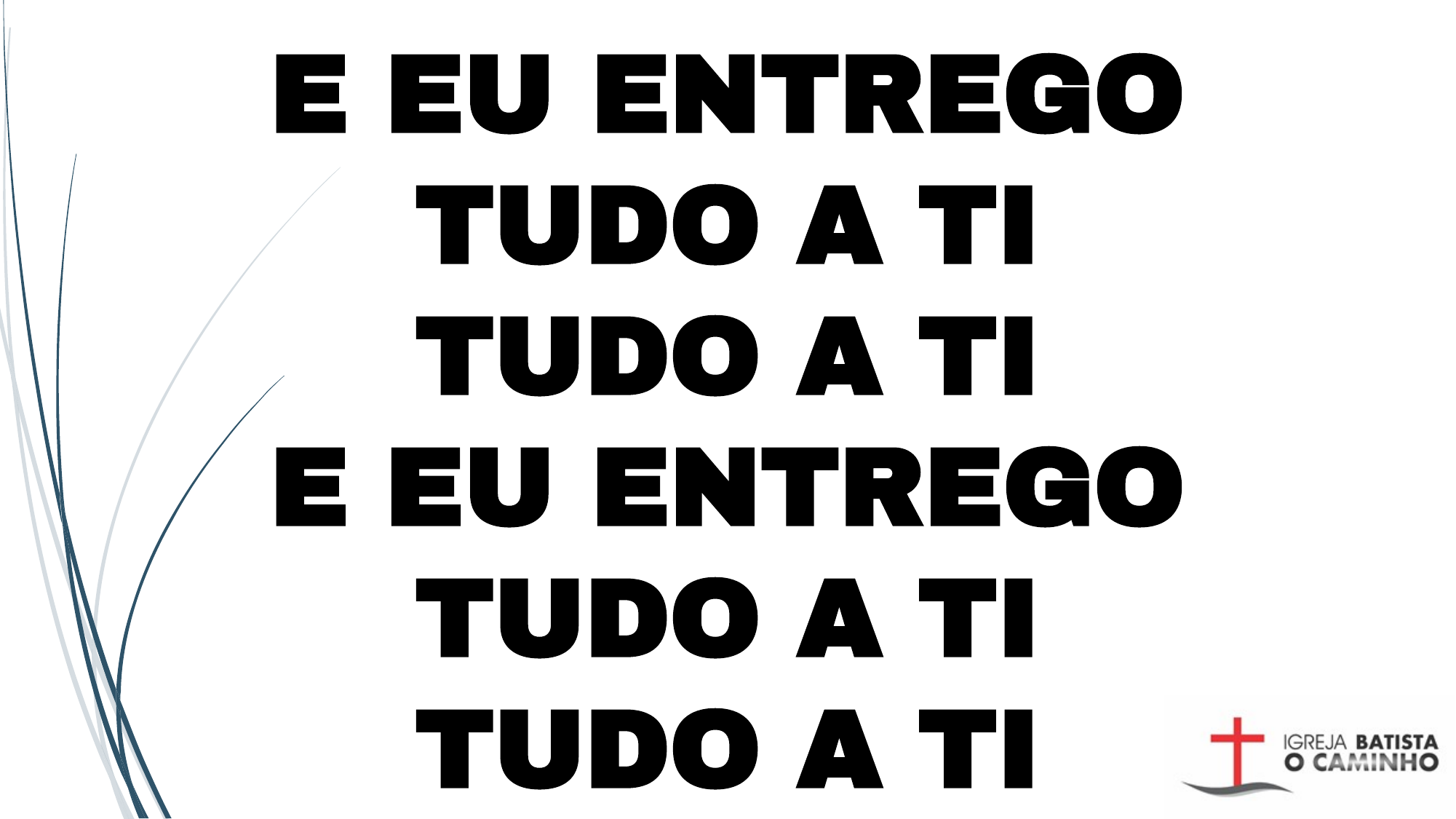

# E EU ENTREGO TUDO A TI TUDO A TI E EU ENTREGO TUDO A TI TUDO A TI